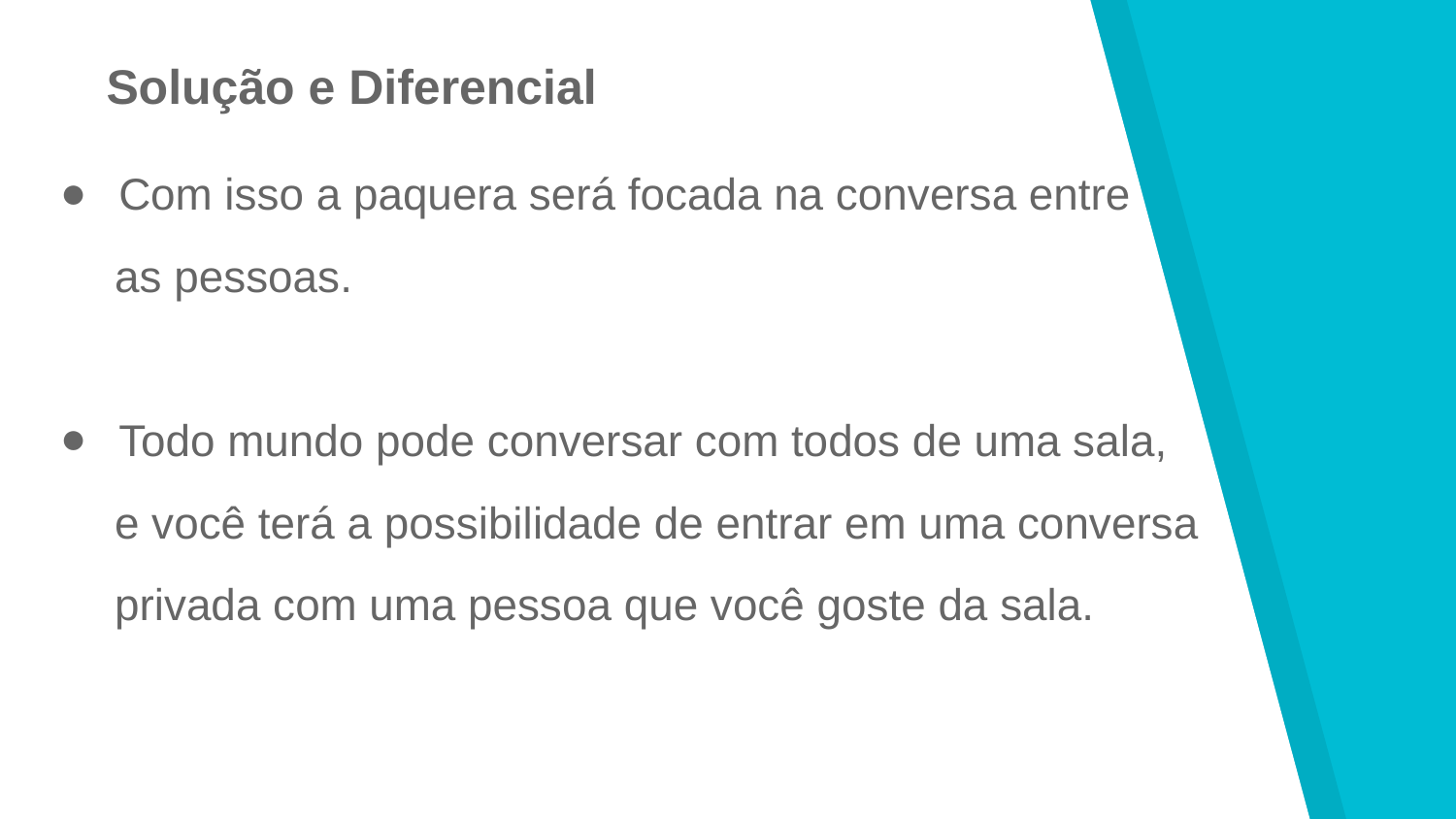

Solução e Diferencial

Com isso a paquera será focada na conversa entre
as pessoas.

Todo mundo pode conversar com todos de uma sala,
e você terá a possibilidade de entrar em uma conversa
privada com uma pessoa que você goste da sala.